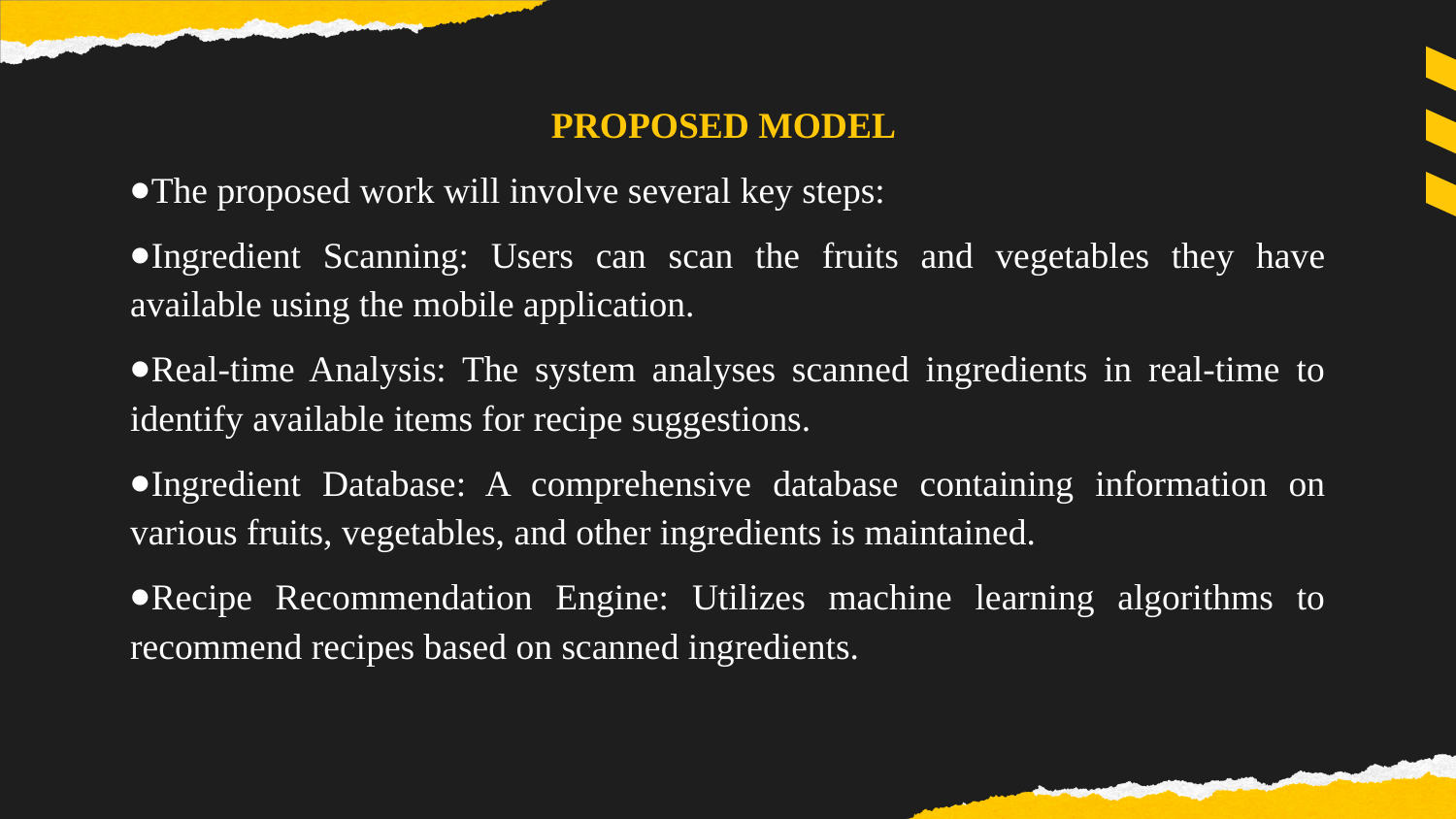

PROPOSED MODEL
The proposed work will involve several key steps:
Ingredient Scanning: Users can scan the fruits and vegetables they have available using the mobile application.
Real-time Analysis: The system analyses scanned ingredients in real-time to identify available items for recipe suggestions.
Ingredient Database: A comprehensive database containing information on various fruits, vegetables, and other ingredients is maintained.
Recipe Recommendation Engine: Utilizes machine learning algorithms to recommend recipes based on scanned ingredients.

#